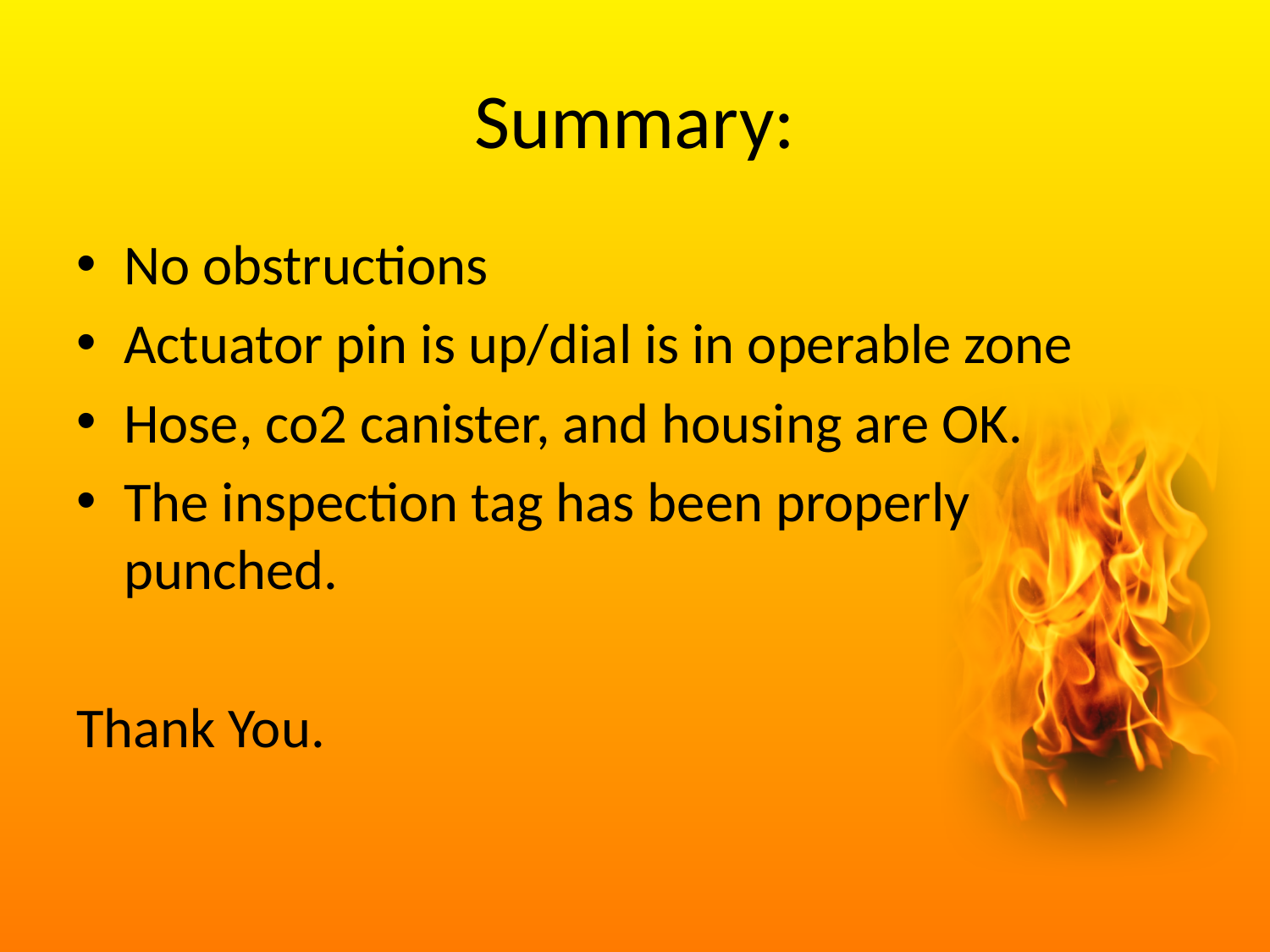

# Summary:
No obstructions
Actuator pin is up/dial is in operable zone
Hose, co2 canister, and housing are OK.
The inspection tag has been properly punched.

Thank You.